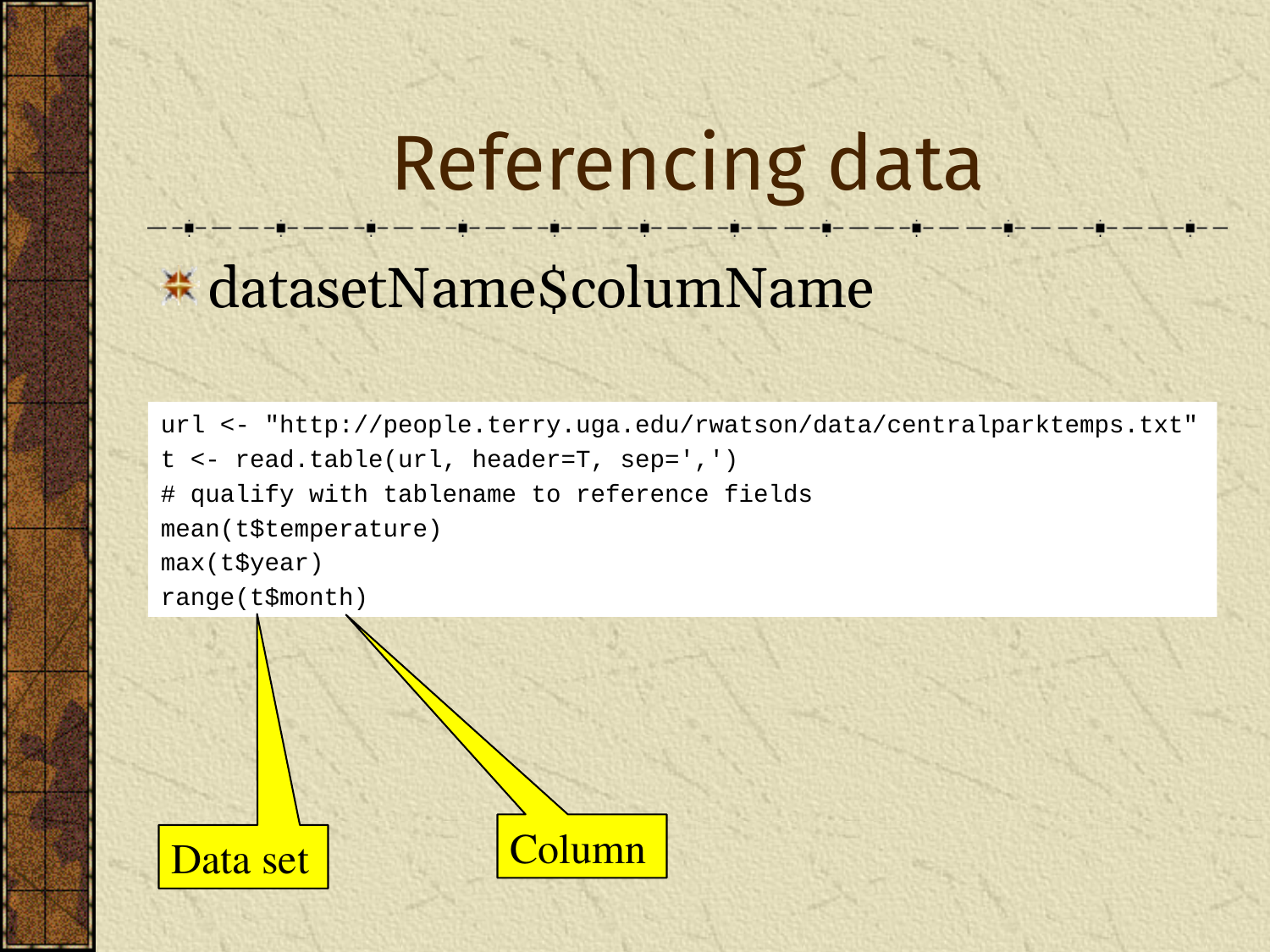

# Referencing data
datasetName$columName
url <- "http://people.terry.uga.edu/rwatson/data/centralparktemps.txt"
t <- read.table(url, header=T, sep=',')
# qualify with tablename to reference fields
mean(t$temperature)
max(t$year)
range(t$month)
Column
Data set